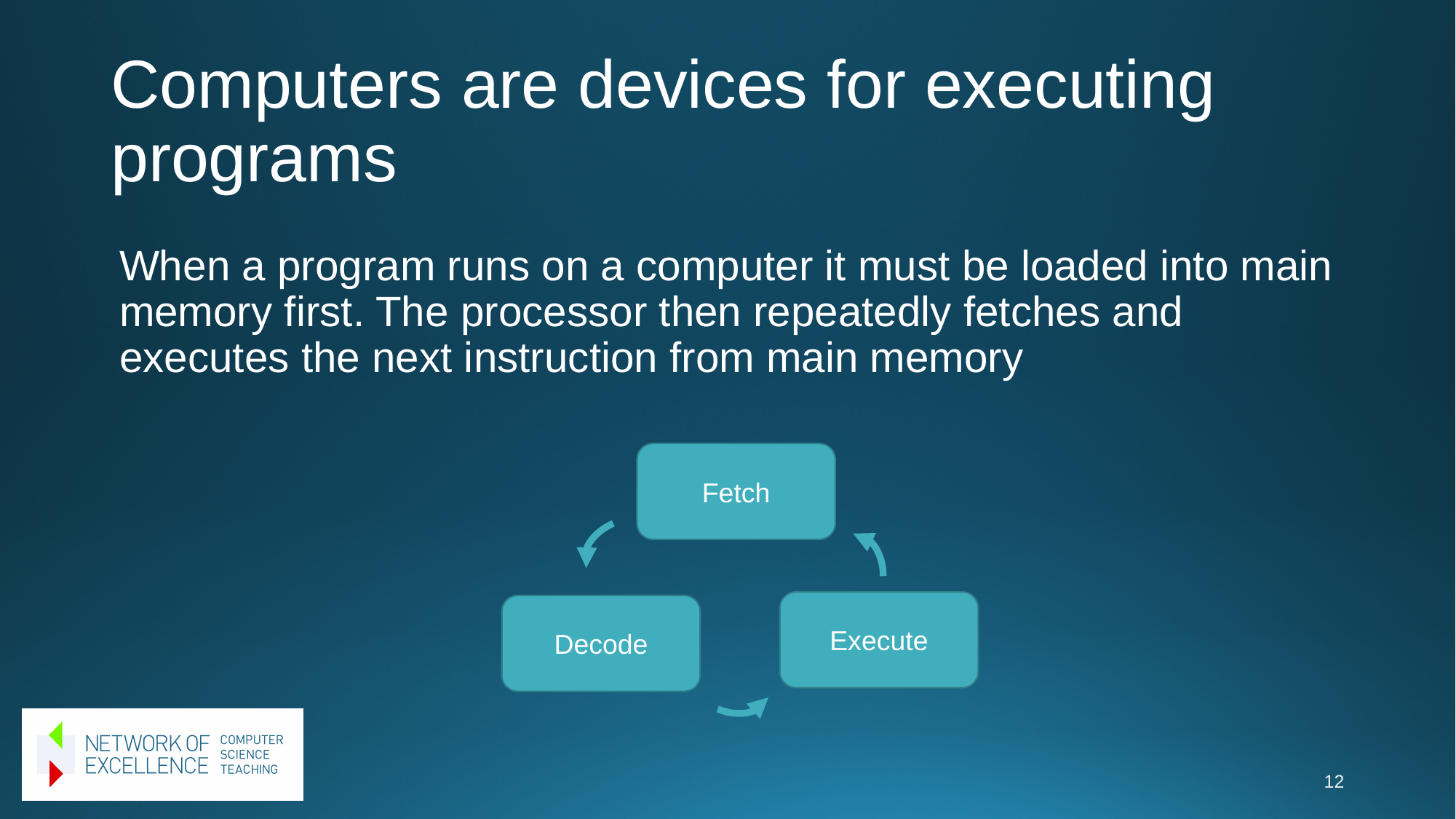

# Computers are devices for executing programs
When a program runs on a computer it must be loaded into main memory first. The processor then repeatedly fetches and executes the next instruction from main memory

Fetch

Execute
Decode

12